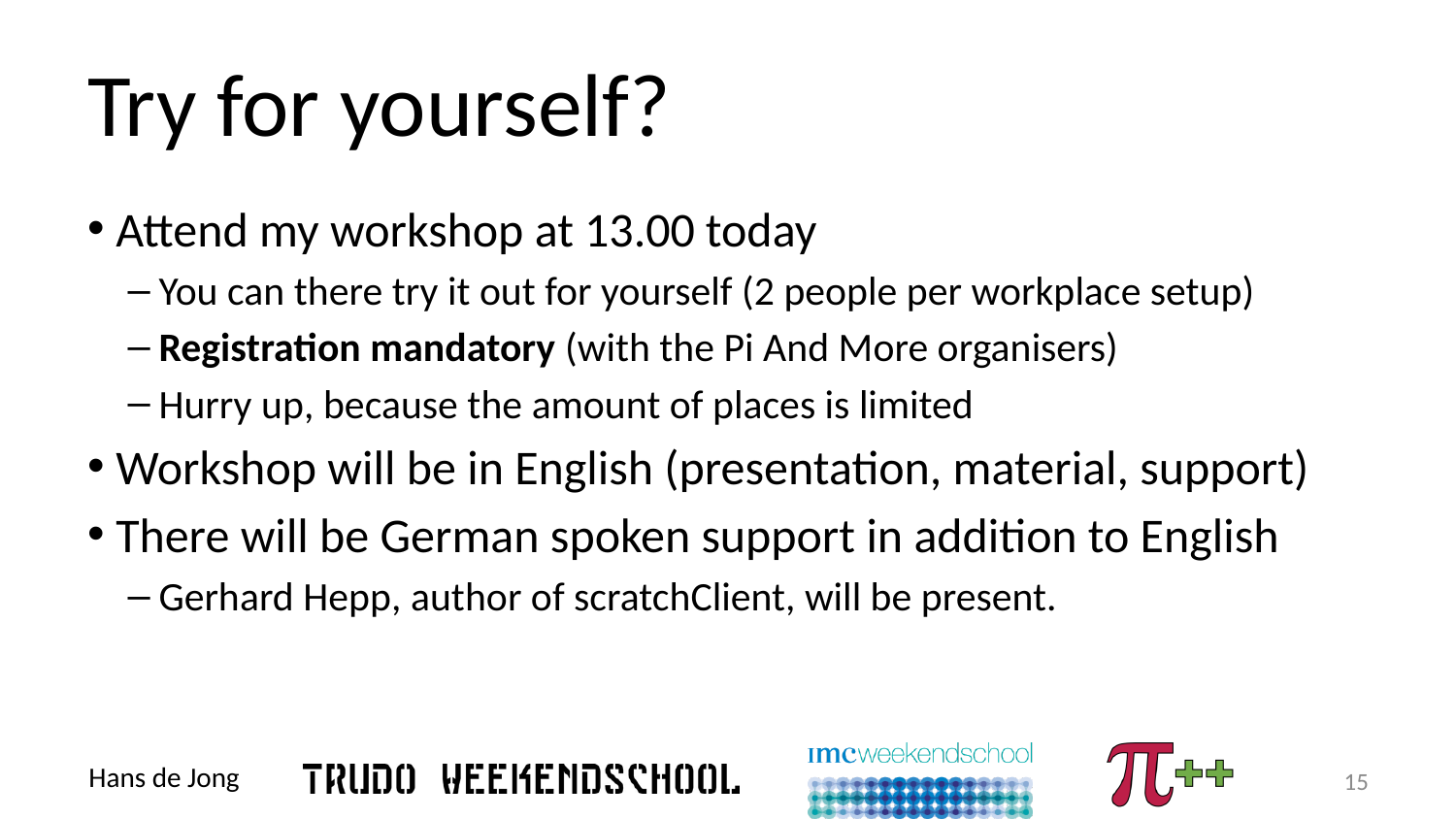

# Try for yourself?
Attend my workshop at 13.00 today
You can there try it out for yourself (2 people per workplace setup)
Registration mandatory (with the Pi And More organisers)
Hurry up, because the amount of places is limited
Workshop will be in English (presentation, material, support)
There will be German spoken support in addition to English
Gerhard Hepp, author of scratchClient, will be present.
15